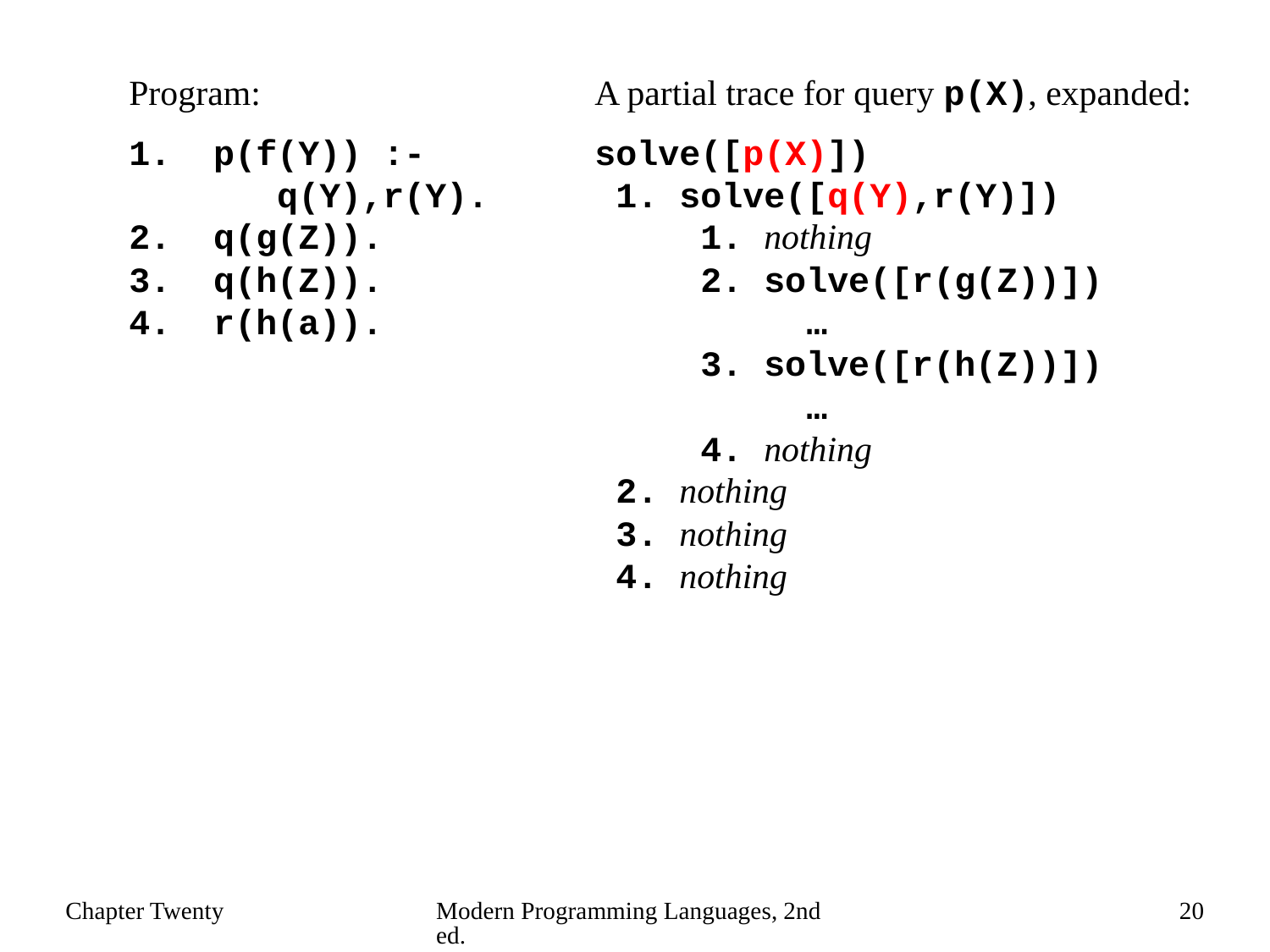

Program:
1.  p(f(Y)) :-
       q(Y),r(Y).
2.  q(g(Z)).
3.  q(h(Z)).
4.  r(h(a)).
A partial trace for query p(X), expanded:
solve([p(X)])
 1. solve([q(Y),r(Y)])
     1. nothing
     2. solve([r(g(Z))])
          …
     3. solve([r(h(Z))])
          …
     4. nothing
 2. nothing
 3. nothing
 4. nothing
Chapter Twenty
Modern Programming Languages, 2nd ed.
20